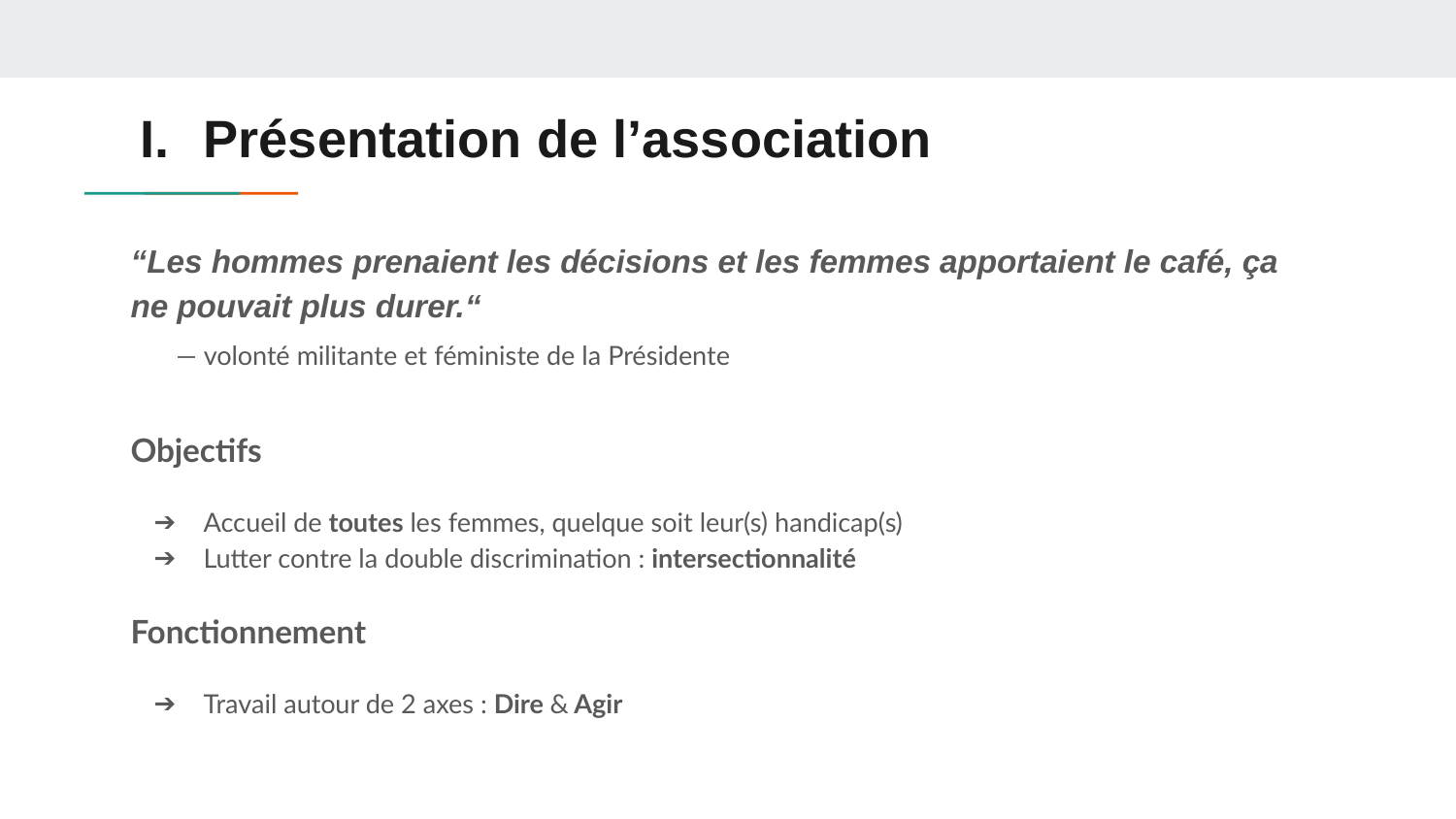

# Présentation de l’association
“Les hommes prenaient les décisions et les femmes apportaient le café, ça ne pouvait plus durer.“
 — volonté militante et féministe de la Présidente
Objectifs
Accueil de toutes les femmes, quelque soit leur(s) handicap(s)
Lutter contre la double discrimination : intersectionnalité
Fonctionnement
Travail autour de 2 axes : Dire & Agir